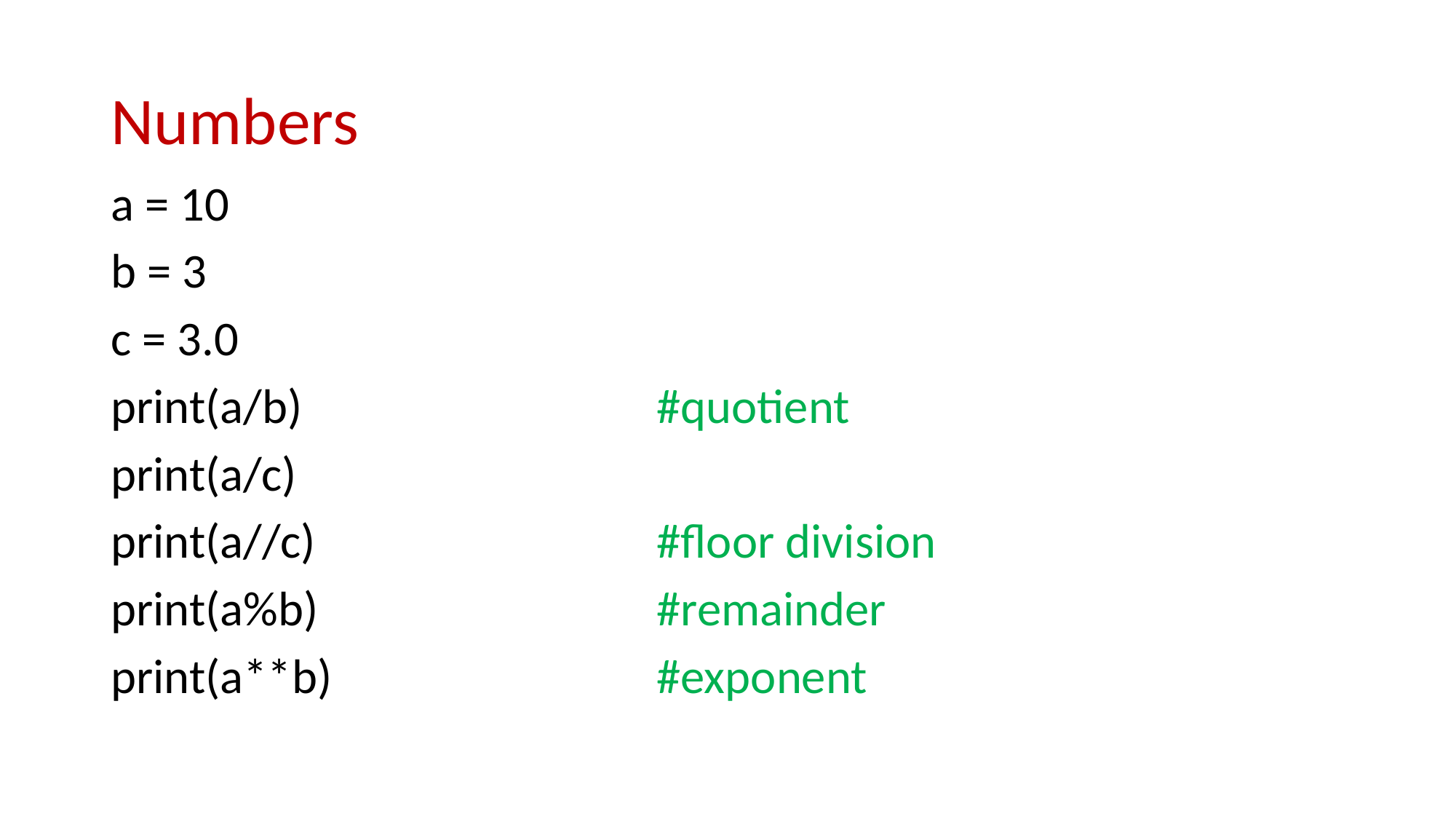

# Numbers
a = 10
b = 3
c = 3.0
print(a/b)     			#quotient
print(a/c)
print(a//c)				#floor division
print(a%b) 			#remainder
print(a**b)			#exponent